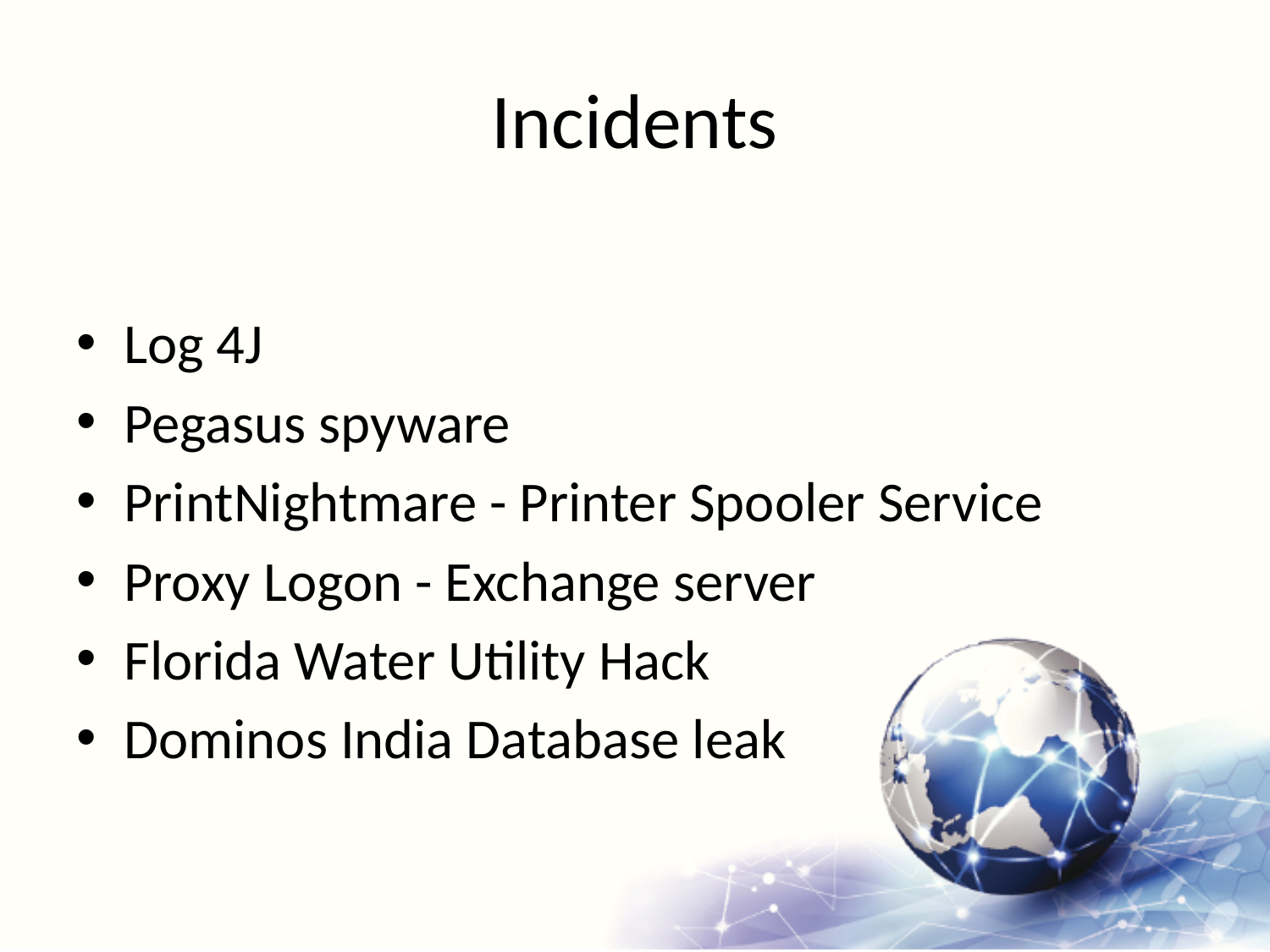

# Incidents

Log 4J
Pegasus spyware
PrintNightmare - Printer Spooler Service
Proxy Logon - Exchange server
Florida Water Utility Hack
Dominos India Database leak